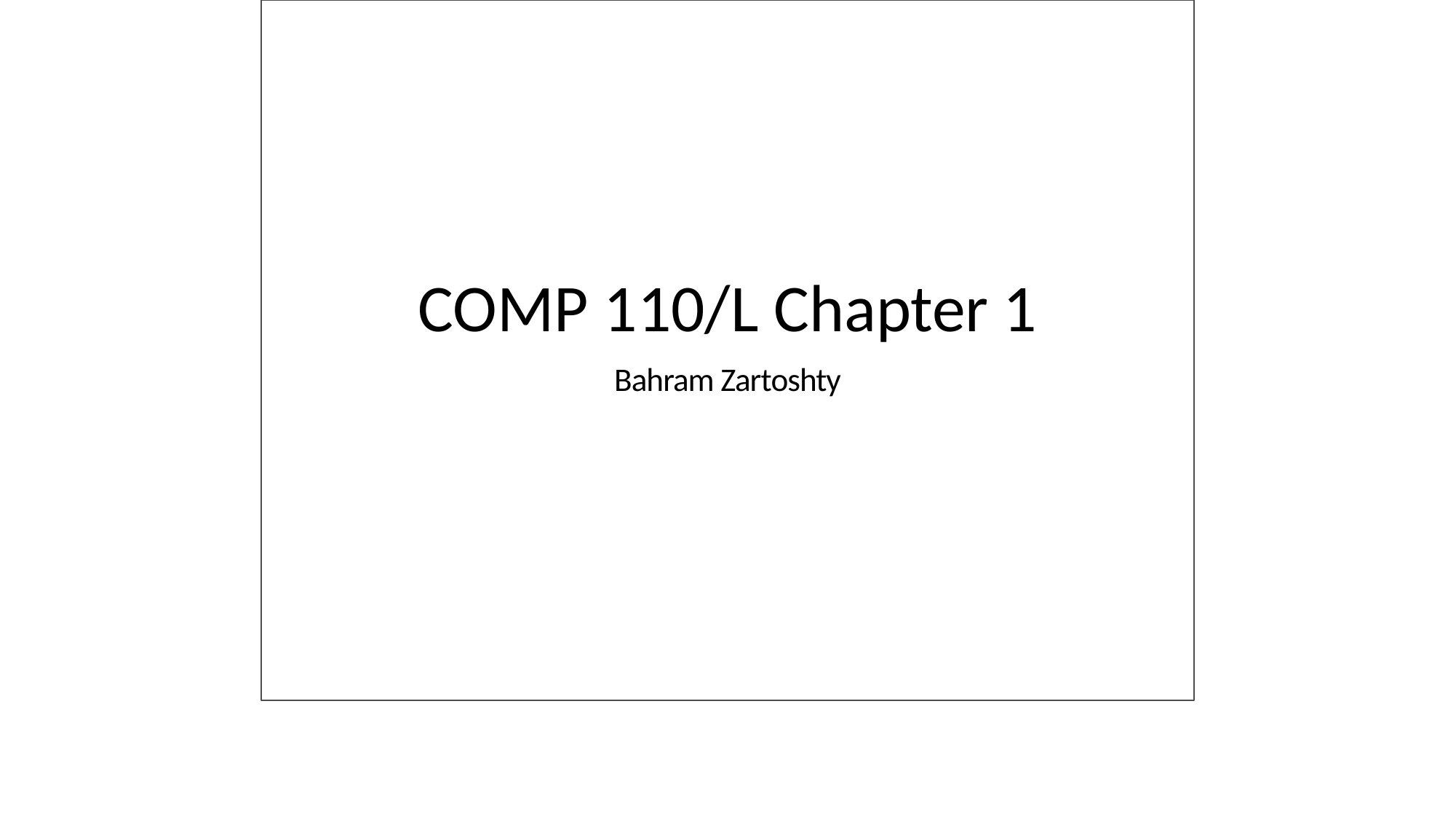

# COMP 110/L Chapter 1
Bahram Zartoshty